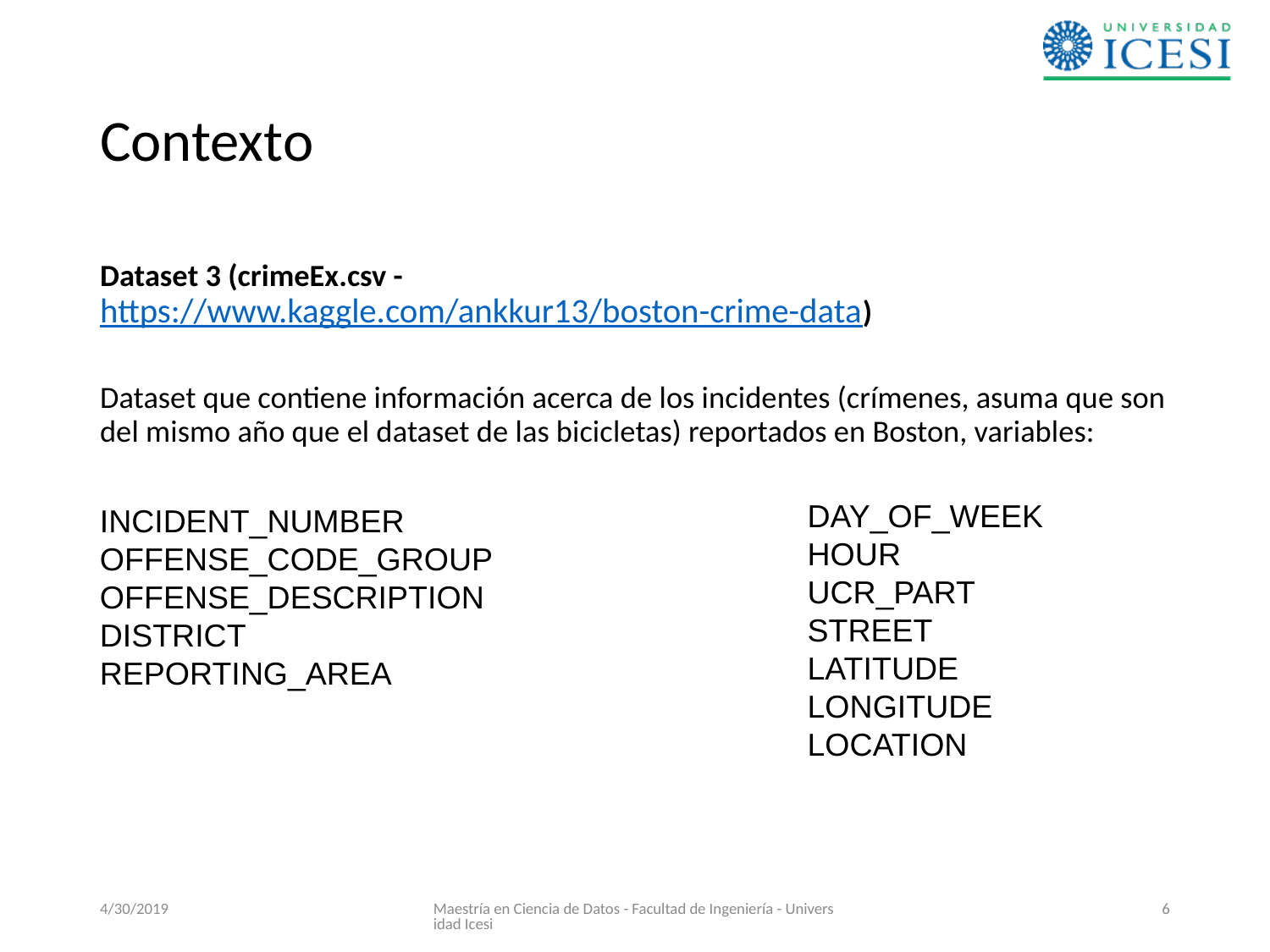

# Contexto
Dataset 3 (crimeEx.csv - https://www.kaggle.com/ankkur13/boston-crime-data)

Dataset que contiene información acerca de los incidentes (crímenes, asuma que son del mismo año que el dataset de las bicicletas) reportados en Boston, variables:

DAY_OF_WEEK
HOUR
UCR_PART
STREET
LATITUDE
LONGITUDE
LOCATION
INCIDENT_NUMBER
OFFENSE_CODE_GROUP
OFFENSE_DESCRIPTION
DISTRICT
REPORTING_AREA
4/30/2019
Maestría en Ciencia de Datos - Facultad de Ingeniería - Universidad Icesi
6